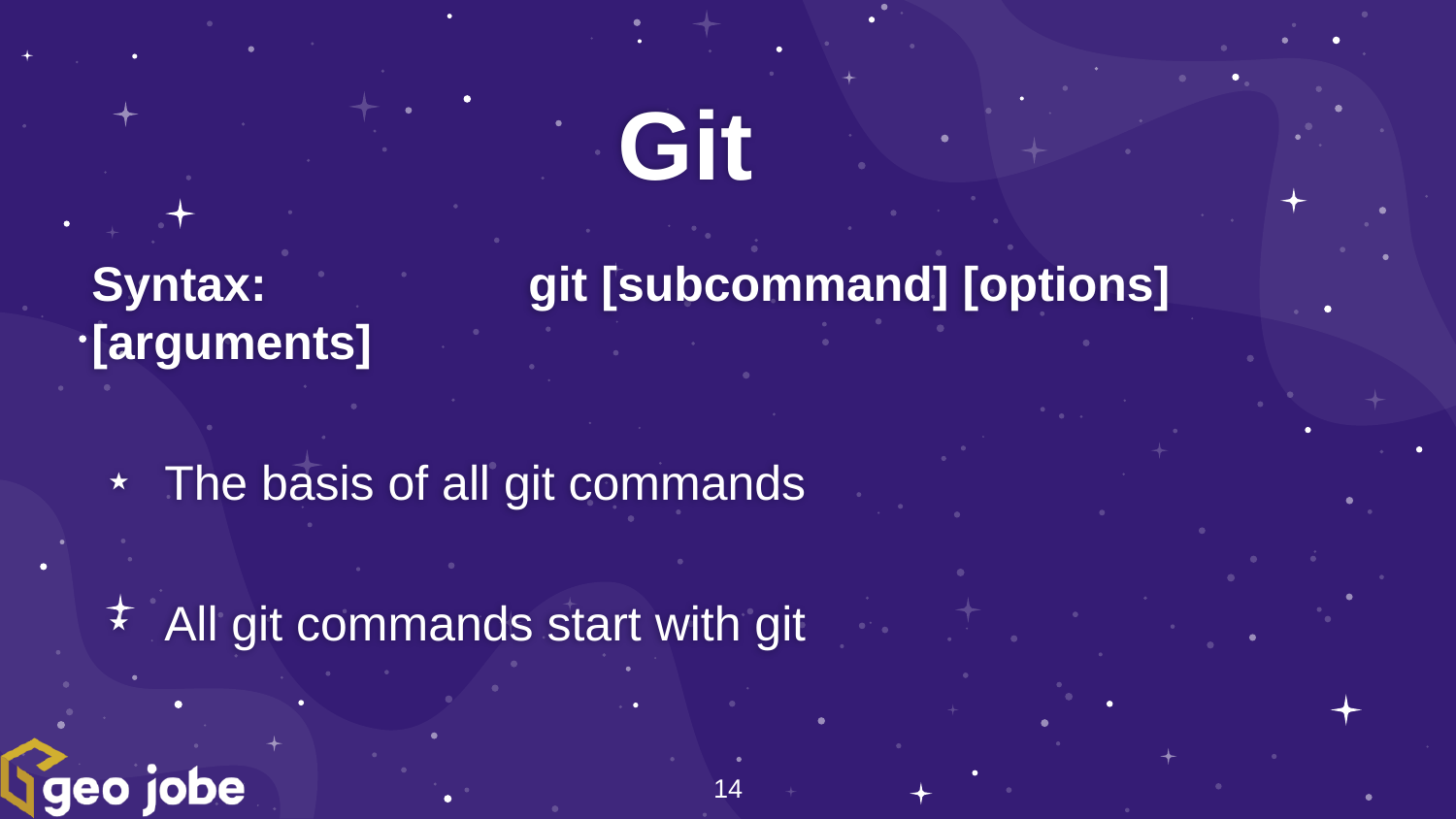

Git
Syntax:		git [subcommand] [options] [arguments]

The basis of all git commands

All git commands start with git

14